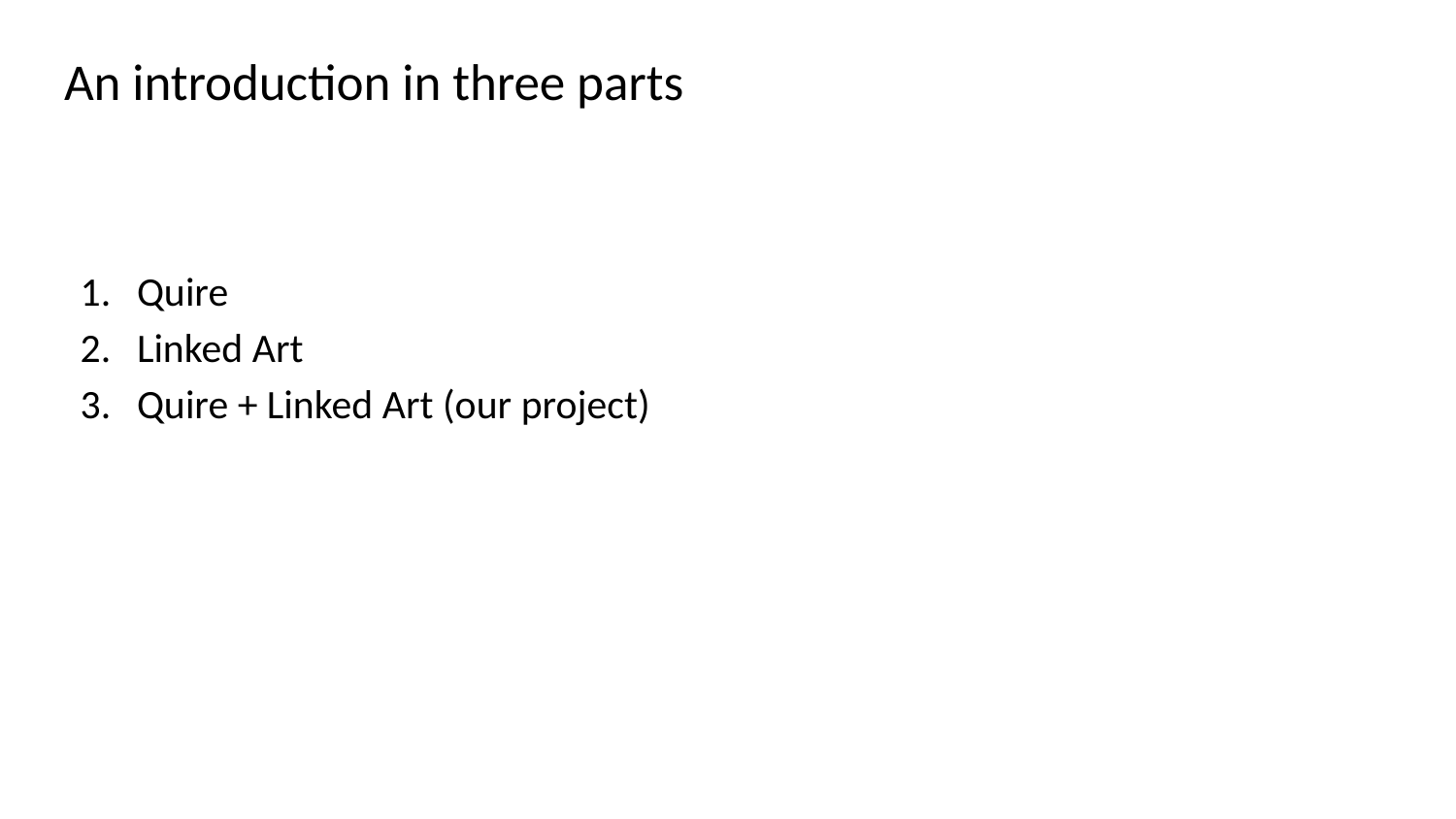

# An introduction in three parts

Quire
Linked Art
Quire + Linked Art (our project)